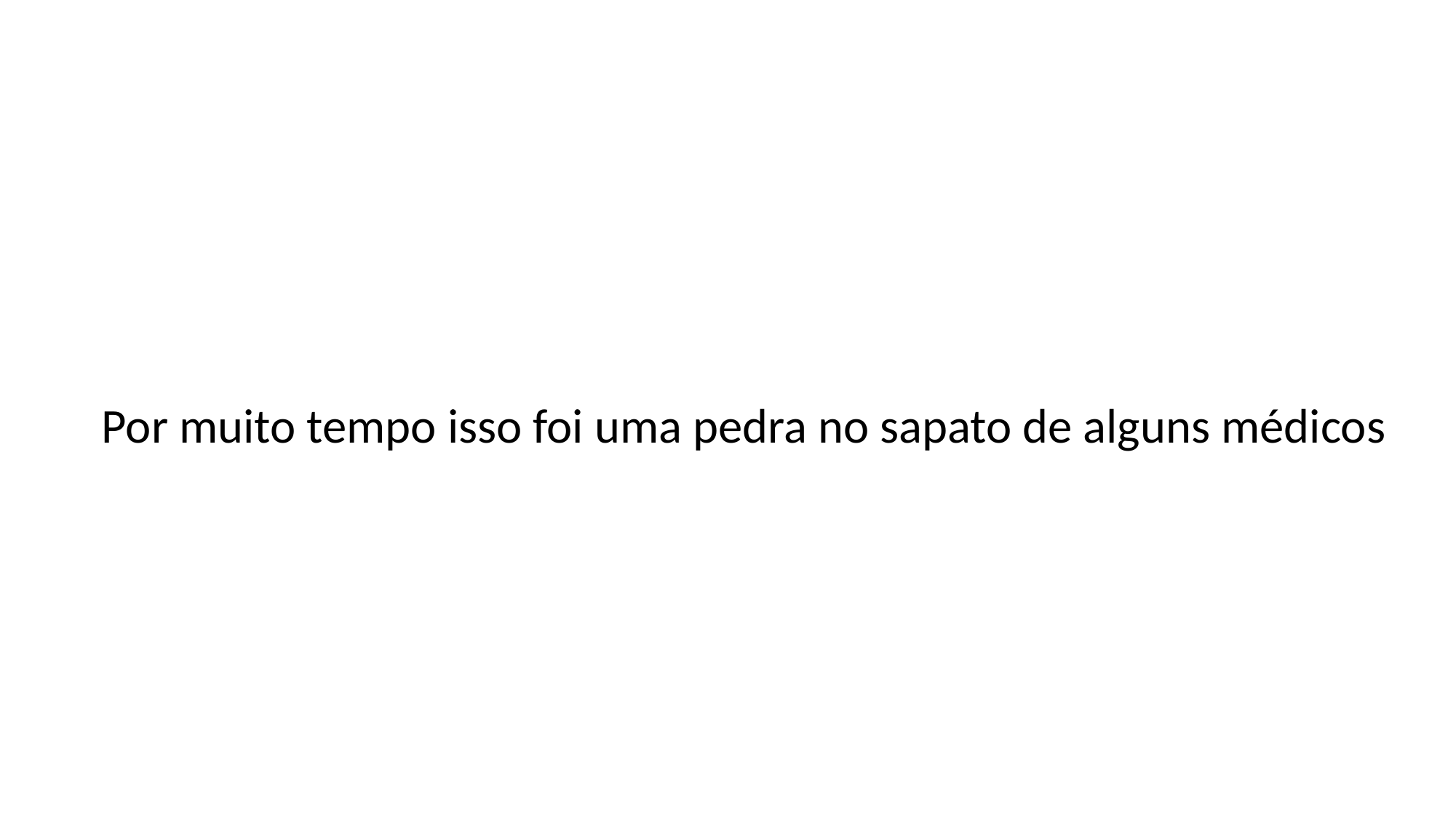

Por muito tempo isso foi uma pedra no sapato de alguns médicos